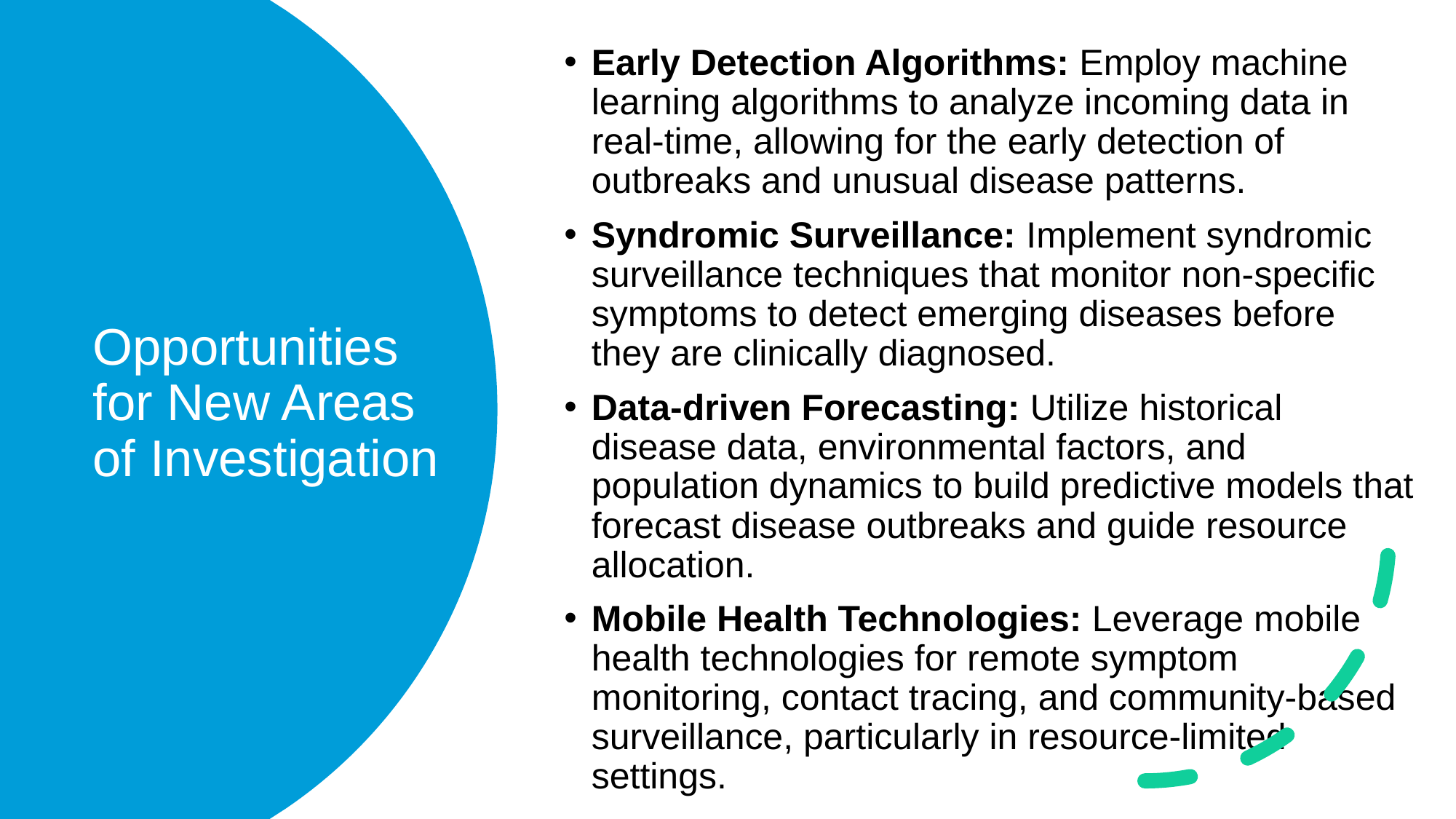

Early Detection Algorithms: Employ machine learning algorithms to analyze incoming data in real-time, allowing for the early detection of outbreaks and unusual disease patterns.
Syndromic Surveillance: Implement syndromic surveillance techniques that monitor non-specific symptoms to detect emerging diseases before they are clinically diagnosed.
Data-driven Forecasting: Utilize historical disease data, environmental factors, and population dynamics to build predictive models that forecast disease outbreaks and guide resource allocation.
Mobile Health Technologies: Leverage mobile health technologies for remote symptom monitoring, contact tracing, and community-based surveillance, particularly in resource-limited settings.

# Opportunities for New Areas of Investigation